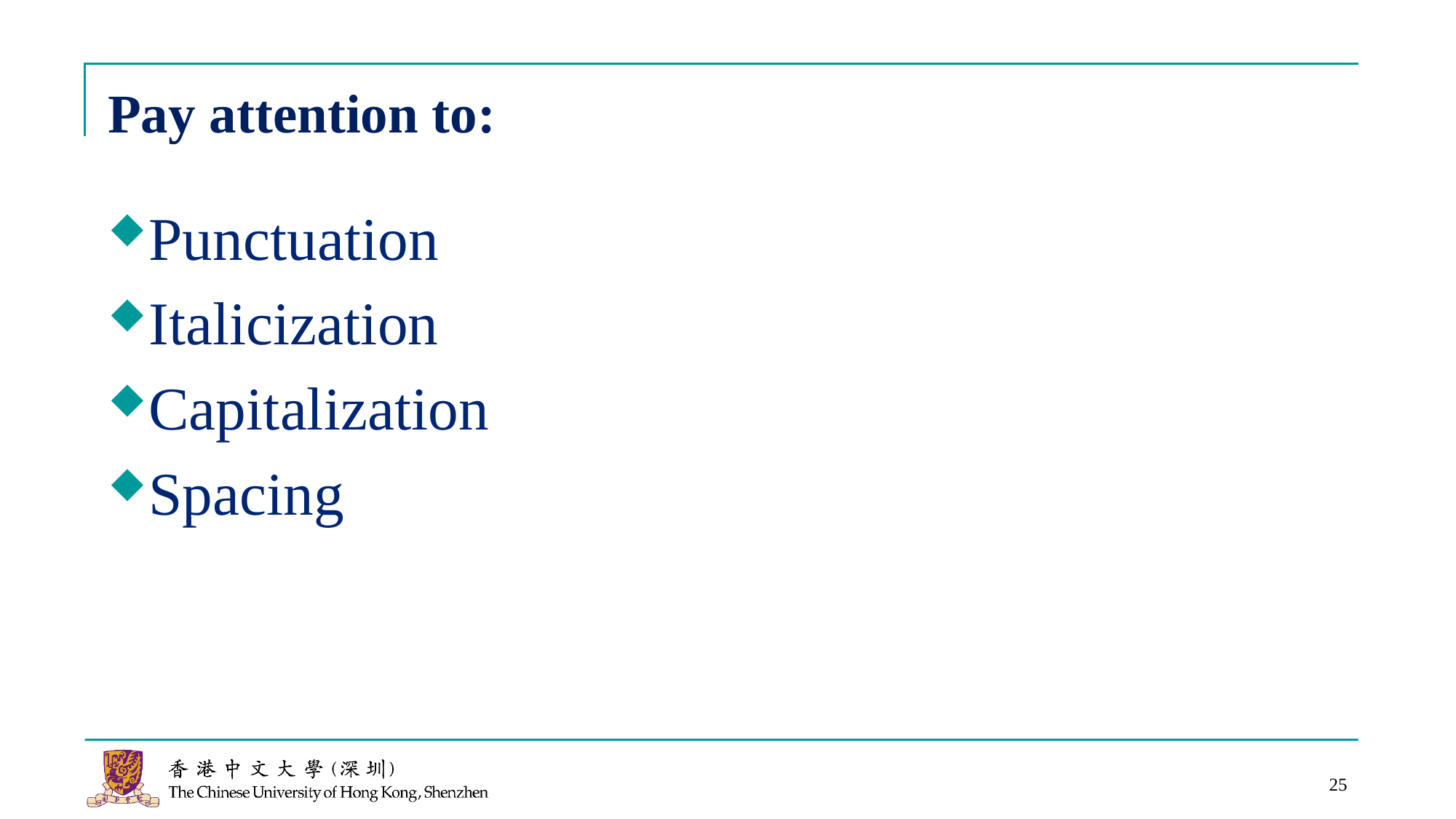

# Pay attention to:
Punctuation
Italicization
Capitalization
Spacing
25